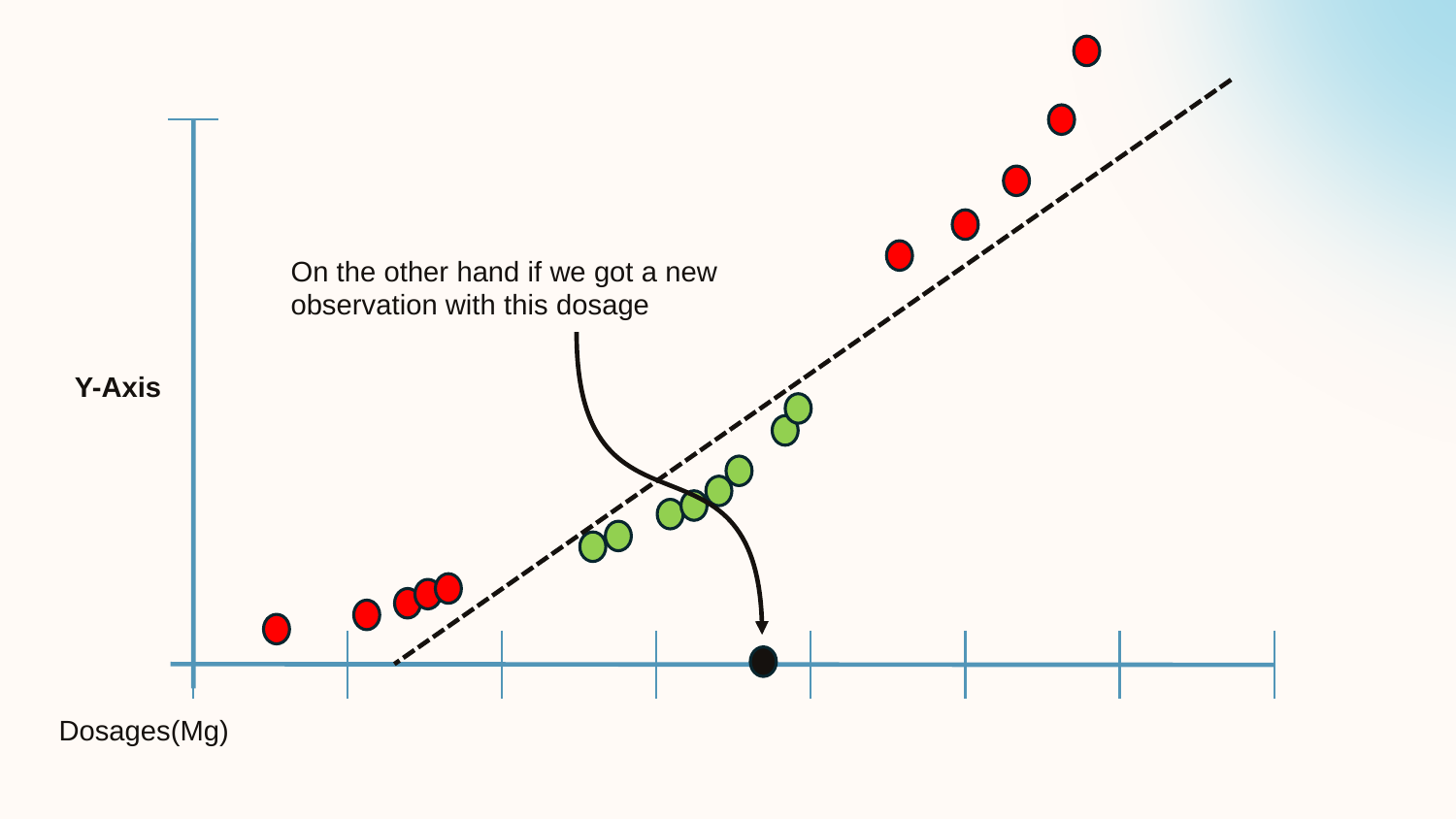

On the other hand if we got a new observation with this dosage

Y-Axis

Dosages(Mg)